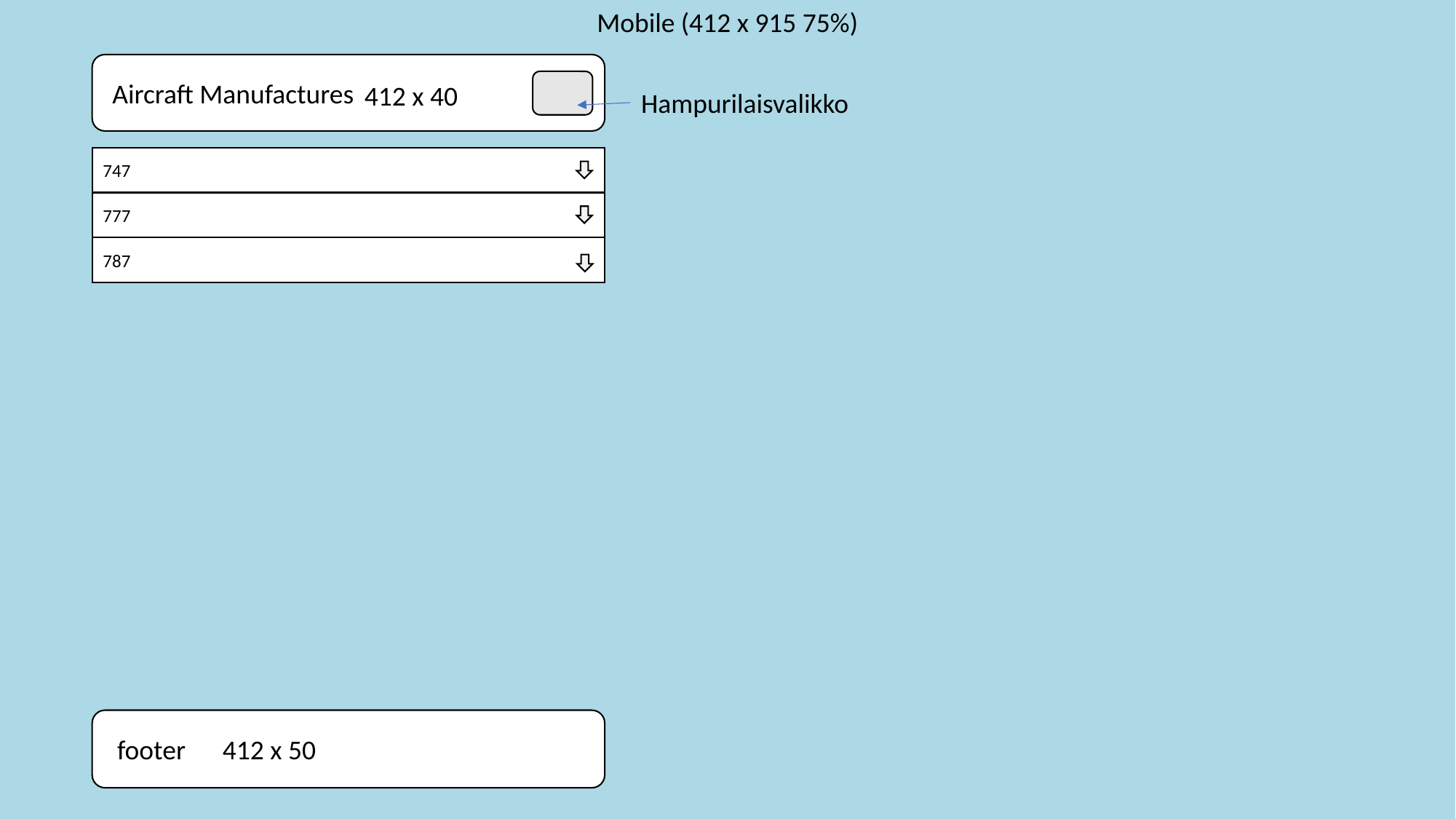

Mobile (412 x 915 75%)

Aircraft Manufactures

412 x 40
Hampurilaisvalikko
747

777

787

412 x 50
footer